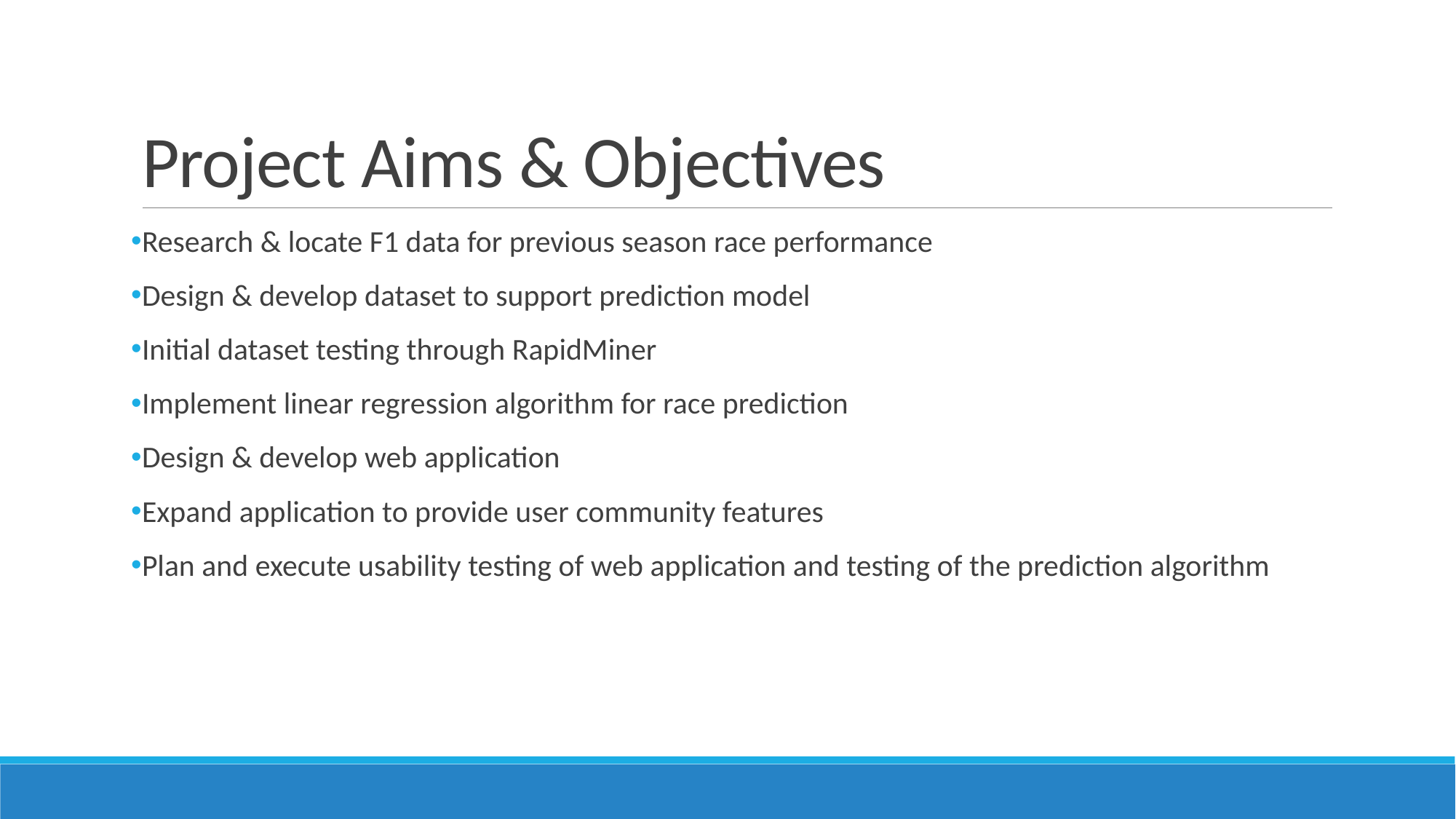

# Project Aims & Objectives
Research & locate F1 data for previous season race performance
Design & develop dataset to support prediction model
Initial dataset testing through RapidMiner
Implement linear regression algorithm for race prediction
Design & develop web application
Expand application to provide user community features
Plan and execute usability testing of web application and testing of the prediction algorithm